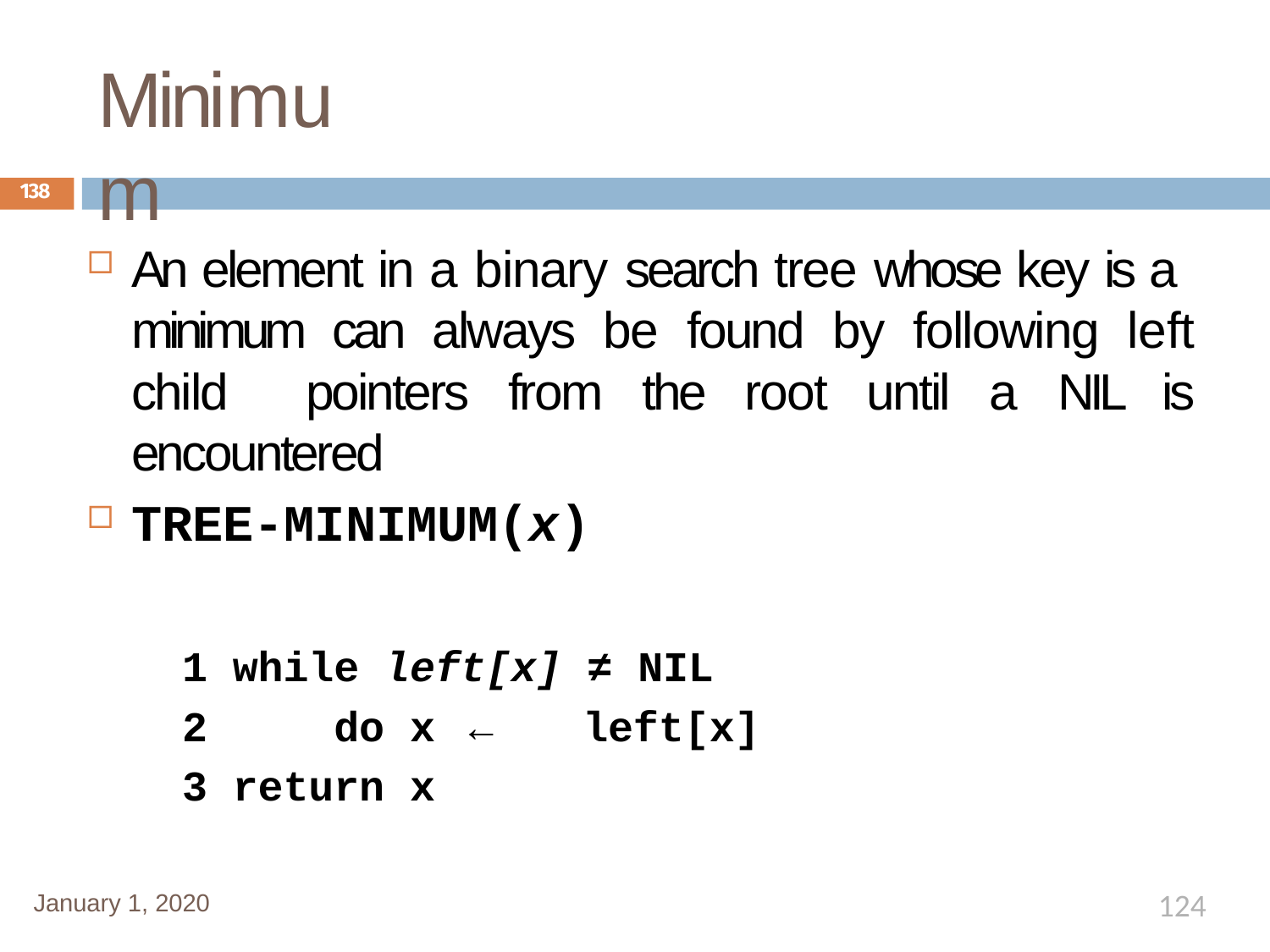

# Minimum
138
An element in a binary search tree whose key is a  minimum can always be found by following left child  pointers from the root until a NIL is encountered
TREE-MINIMUM(x)

while left[x] ≠ NIL
do x ←	left[x]
return x
124
January 1, 2020